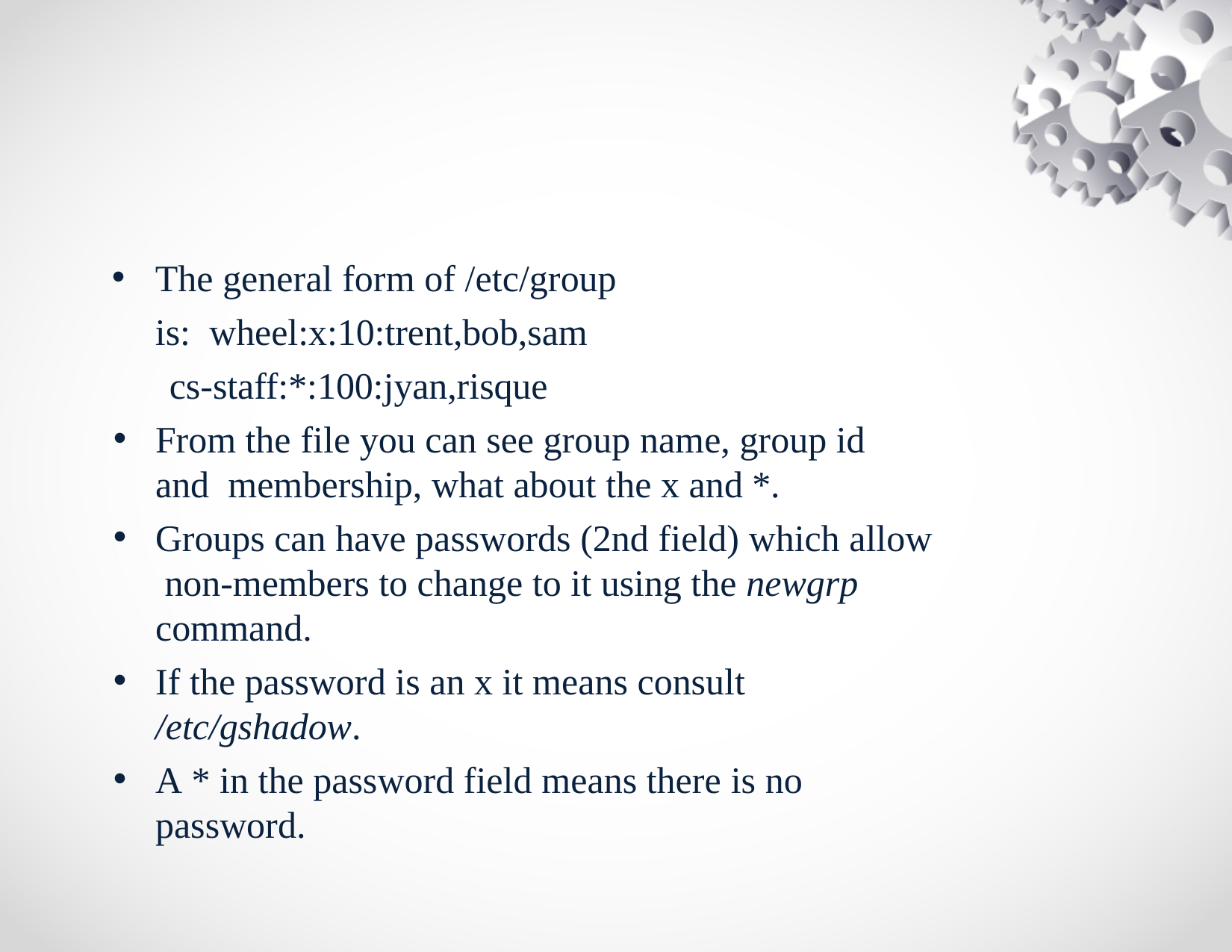

The general form of /etc/group is:  wheel:x:10:trent,bob,sam
cs-staff:*:100:jyan,risque
From the file you can see group name, group id and  membership, what about the x and *.
Groups can have passwords (2nd field) which allow  non-members to change to it using the newgrp  command.
If the password is an x it means consult /etc/gshadow.
A * in the password field means there is no password.